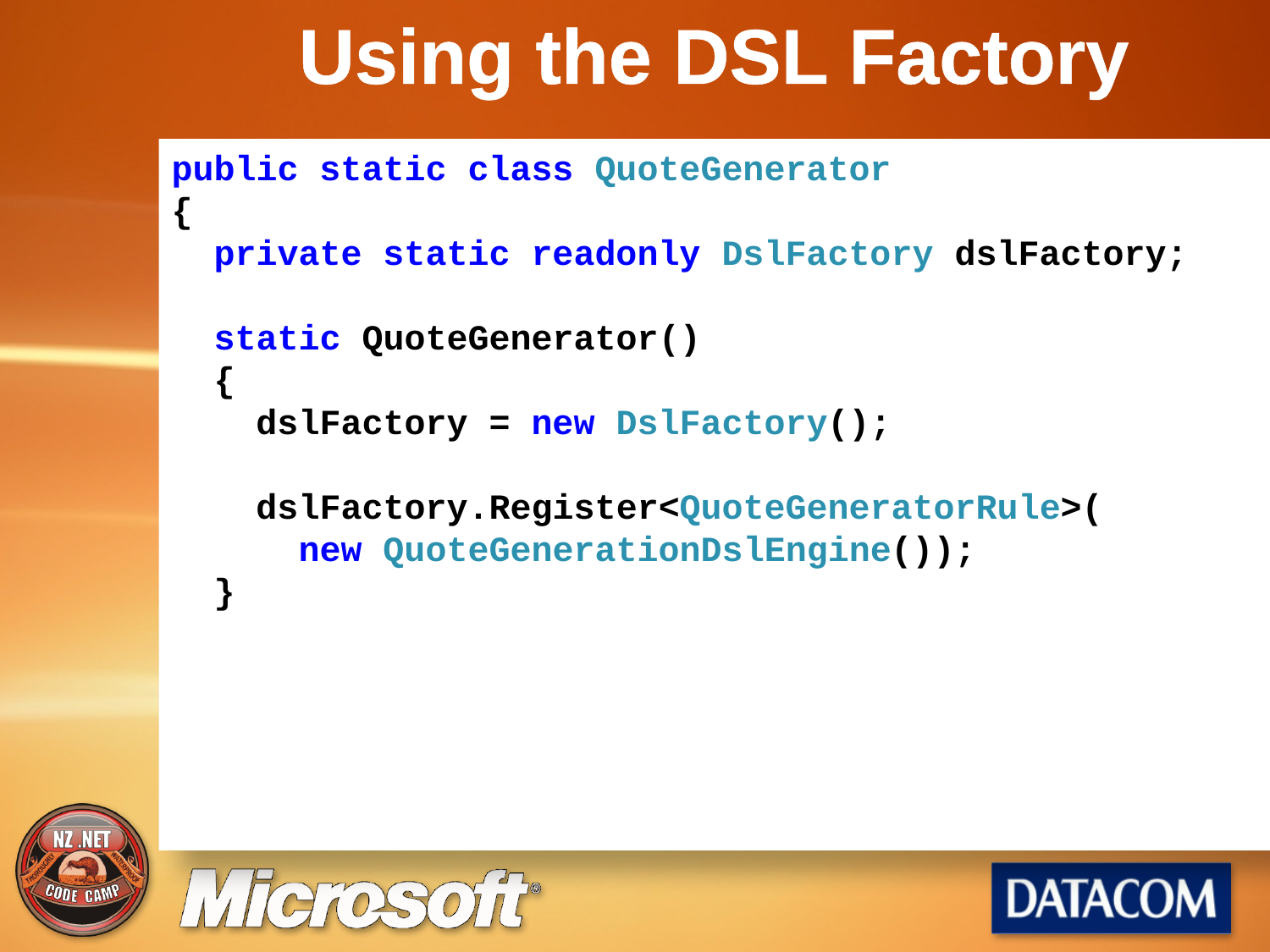

# Using the DSL Factory
public static class QuoteGenerator
{
  private static readonly DslFactory dslFactory;
  static QuoteGenerator()
  {
    dslFactory = new DslFactory();
    dslFactory.Register<QuoteGeneratorRule>(
      new QuoteGenerationDslEngine());
  }